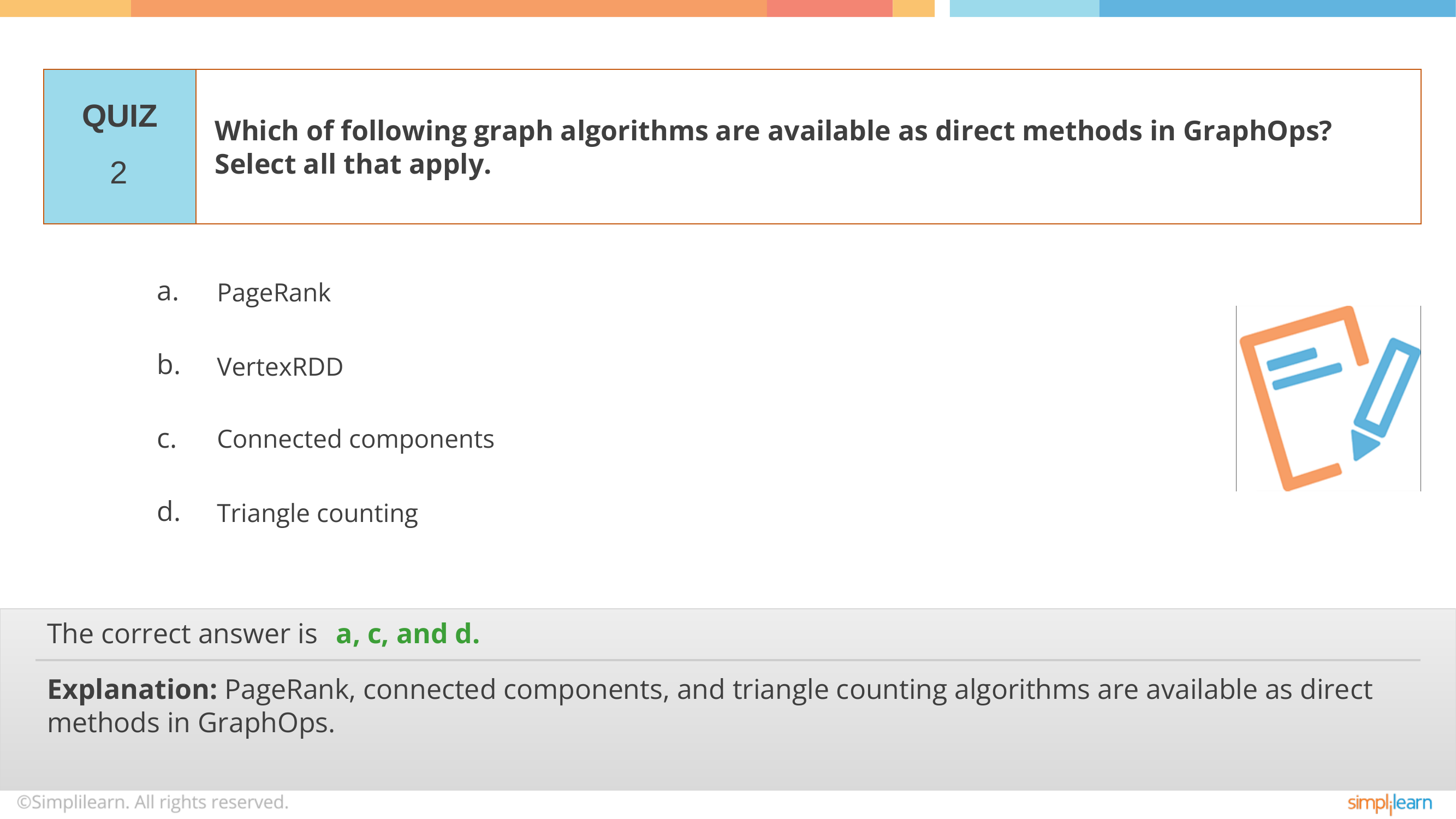

Which of following graph algorithms are available as direct methods in GraphOps? Select all that apply.
2
PageRank
VertexRDD
Connected components
Triangle counting
a, c, and d.
Explanation: PageRank, connected components, and triangle counting algorithms are available as direct methods in GraphOps.